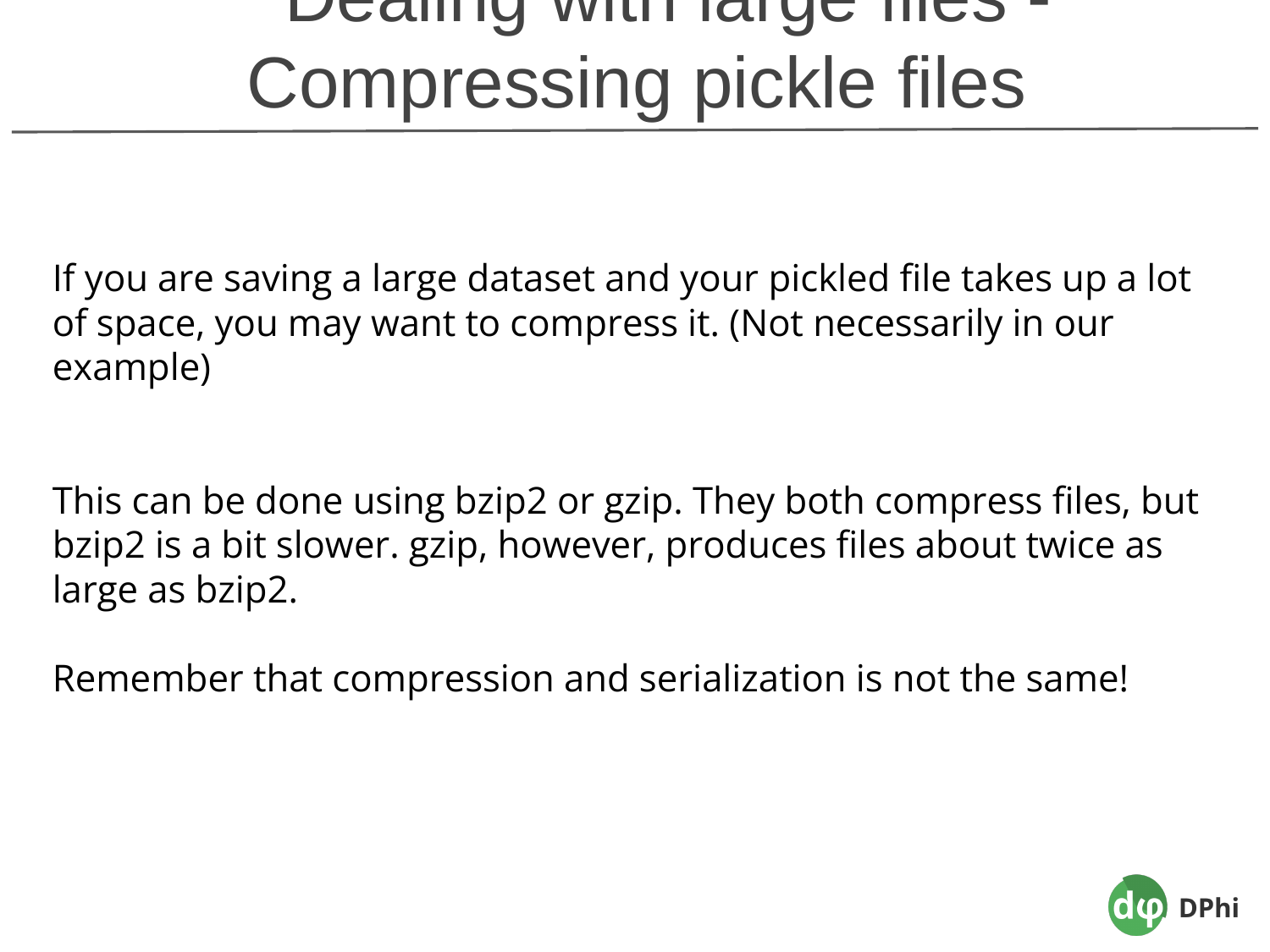

Dealing with large files - Compressing pickle files
If you are saving a large dataset and your pickled file takes up a lot of space, you may want to compress it. (Not necessarily in our example)

This can be done using bzip2 or gzip. They both compress files, but bzip2 is a bit slower. gzip, however, produces files about twice as large as bzip2.

Remember that compression and serialization is not the same!